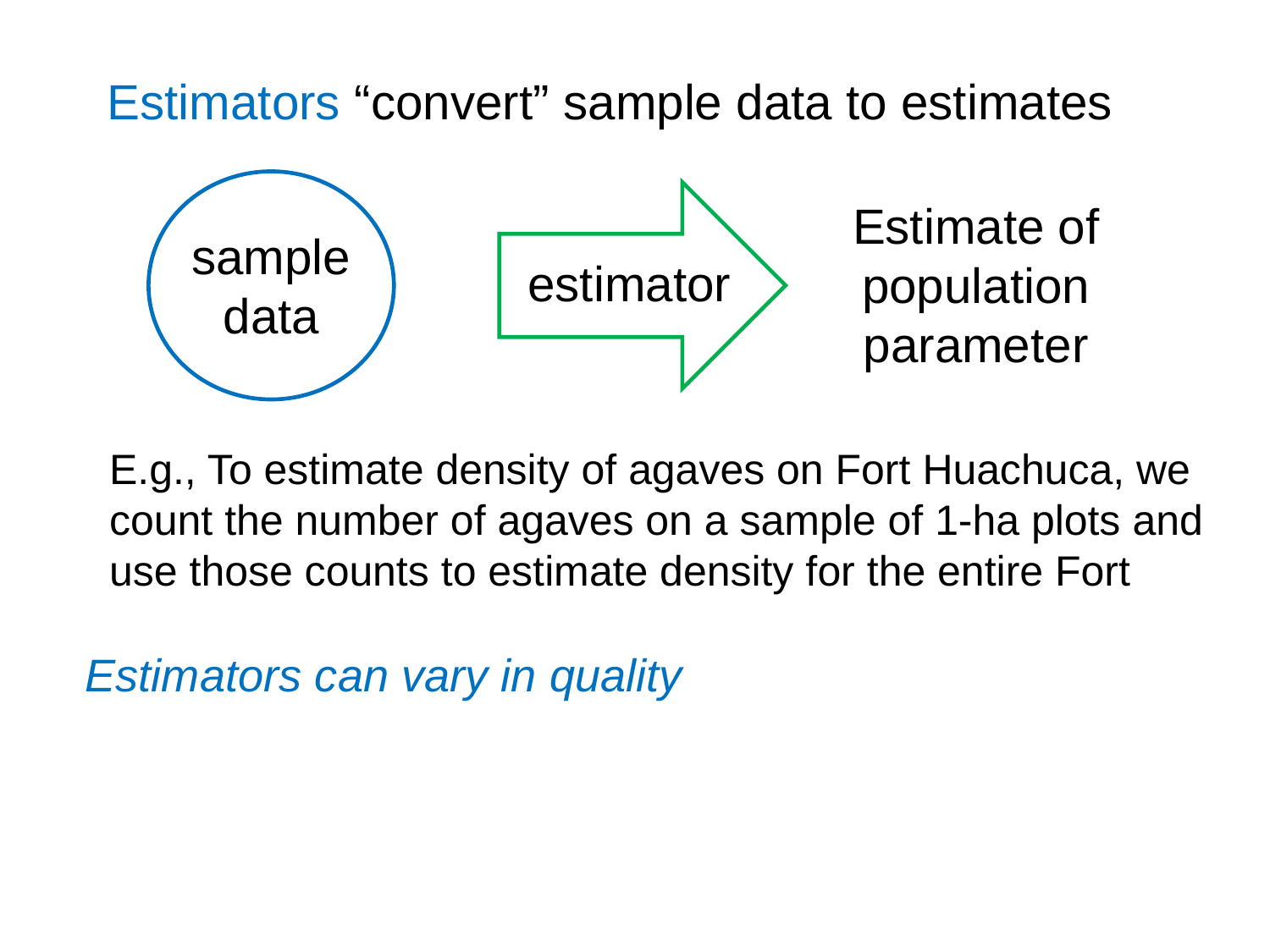

Estimators “convert” sample data to estimates

Estimate of population parameter
sample
data
estimator
E.g., To estimate density of agaves on Fort Huachuca, we count the number of agaves on a sample of 1-ha plots and use those counts to estimate density for the entire Fort
Estimators can vary in quality